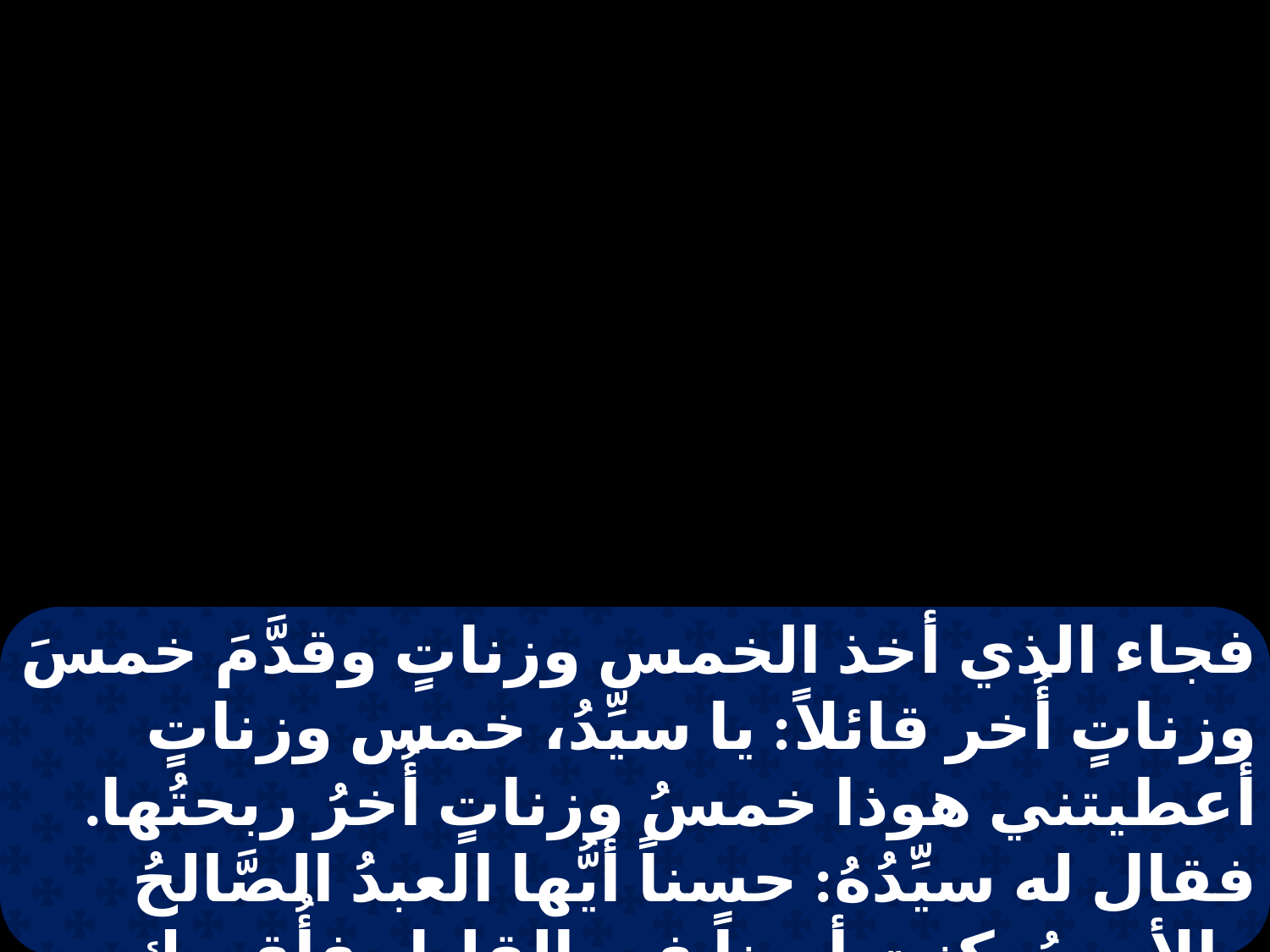

فجاء الذي أخذ الخمس وزناتٍ وقدَّمَ خمسَ وزناتٍ أُخر قائلاً: يا سيِّدُ، خمس وزناتٍ أعطيتني هوذا خمسُ وزناتٍ أُخرُ ربحتُها. فقال له سيِّدُهُ: حسناً أيُّها العبدُ الصَّالحُ والأمينُ. كنت أميناً في القليل فأُقيمك على الكثير. اُدخل إلى فرح سيدك.